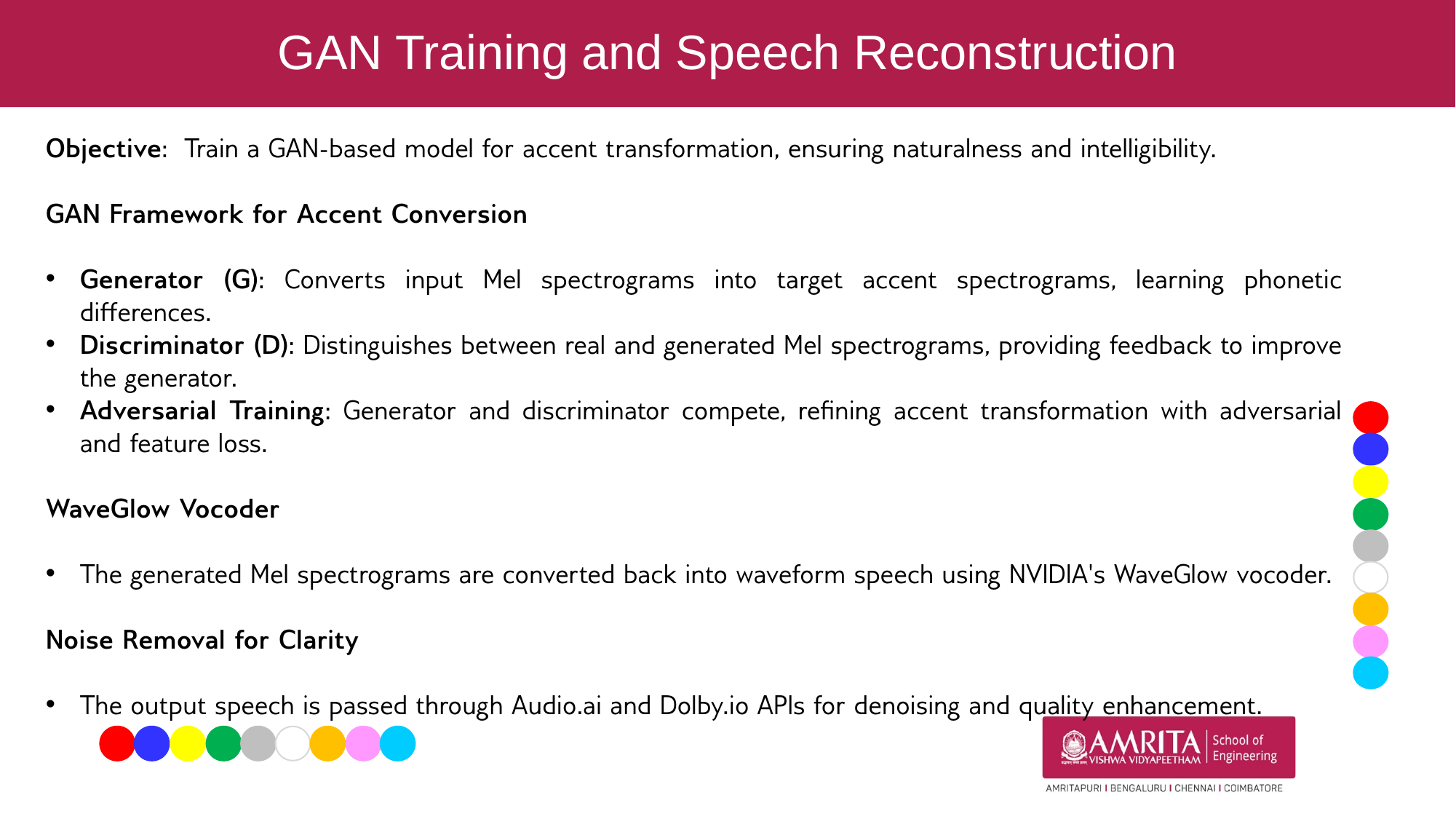

# GAN Training and Speech Reconstruction
Objective:  Train a GAN-based model for accent transformation, ensuring naturalness and intelligibility.

GAN Framework for Accent Conversion

Generator (G): Converts input Mel spectrograms into target accent spectrograms, learning phonetic differences.
Discriminator (D): Distinguishes between real and generated Mel spectrograms, providing feedback to improve the generator.
Adversarial Training: Generator and discriminator compete, refining accent transformation with adversarial and feature loss.

WaveGlow Vocoder

The generated Mel spectrograms are converted back into waveform speech using NVIDIA's WaveGlow vocoder.

Noise Removal for Clarity

The output speech is passed through Audio.ai and Dolby.io APIs for denoising and quality enhancement.